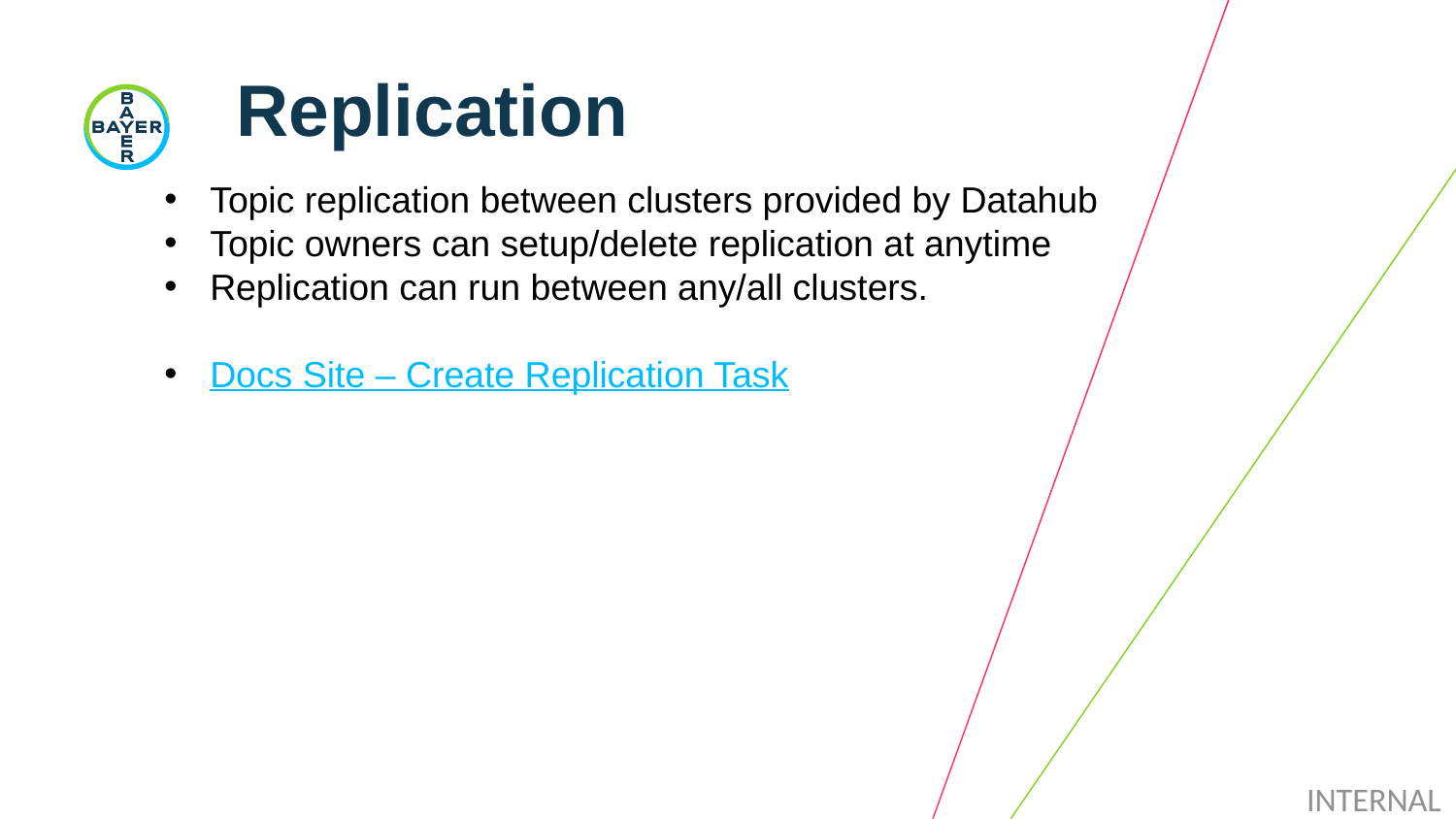

# Replication
Topic replication between clusters provided by Datahub
Topic owners can setup/delete replication at anytime
Replication can run between any/all clusters.

Docs Site – Create Replication Task